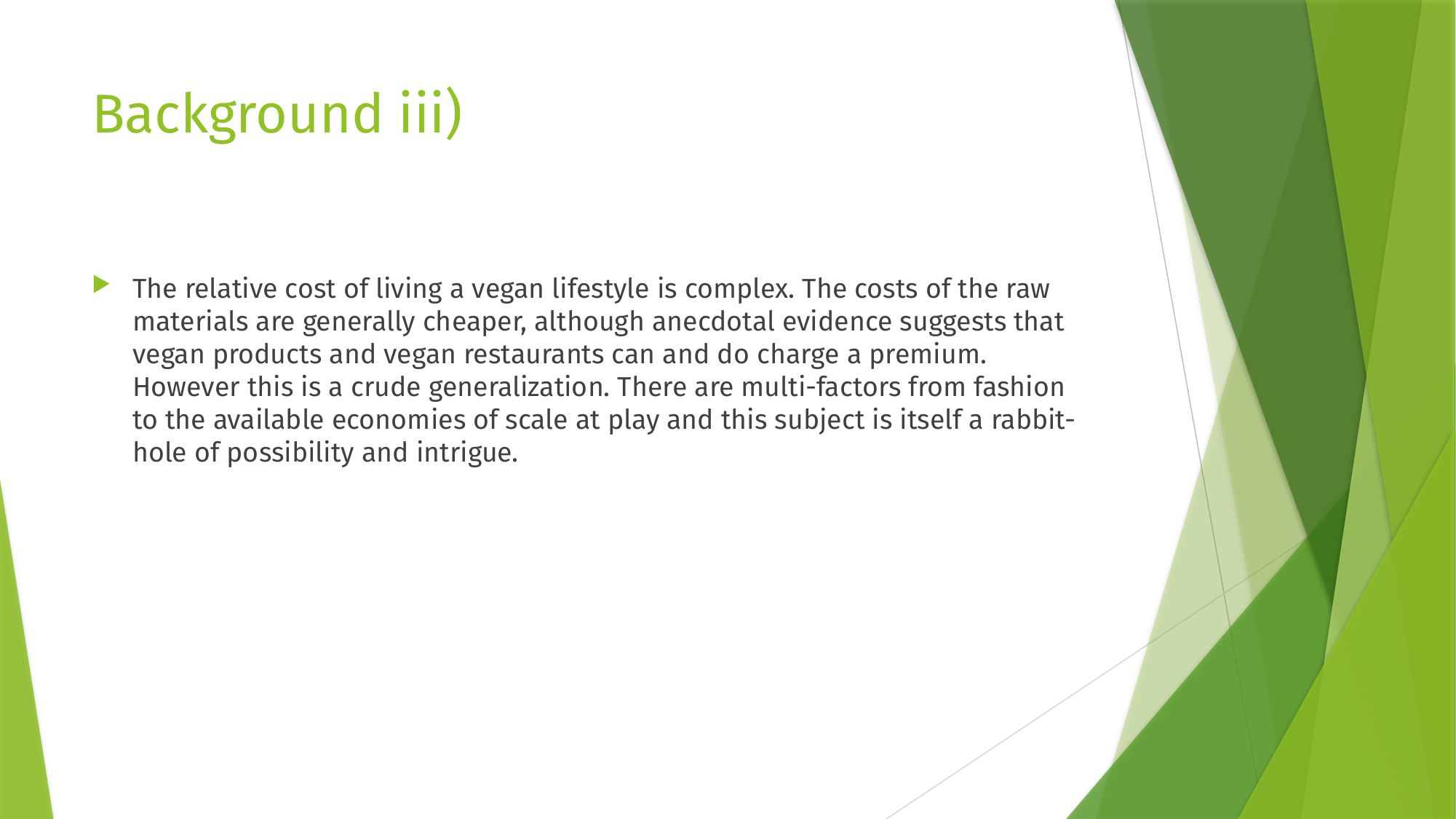

# Background iii)
The relative cost of living a vegan lifestyle is complex. The costs of the raw materials are generally cheaper, although anecdotal evidence suggests that vegan products and vegan restaurants can and do charge a premium. However this is a crude generalization. There are multi-factors from fashion to the available economies of scale at play and this subject is itself a rabbit-hole of possibility and intrigue.